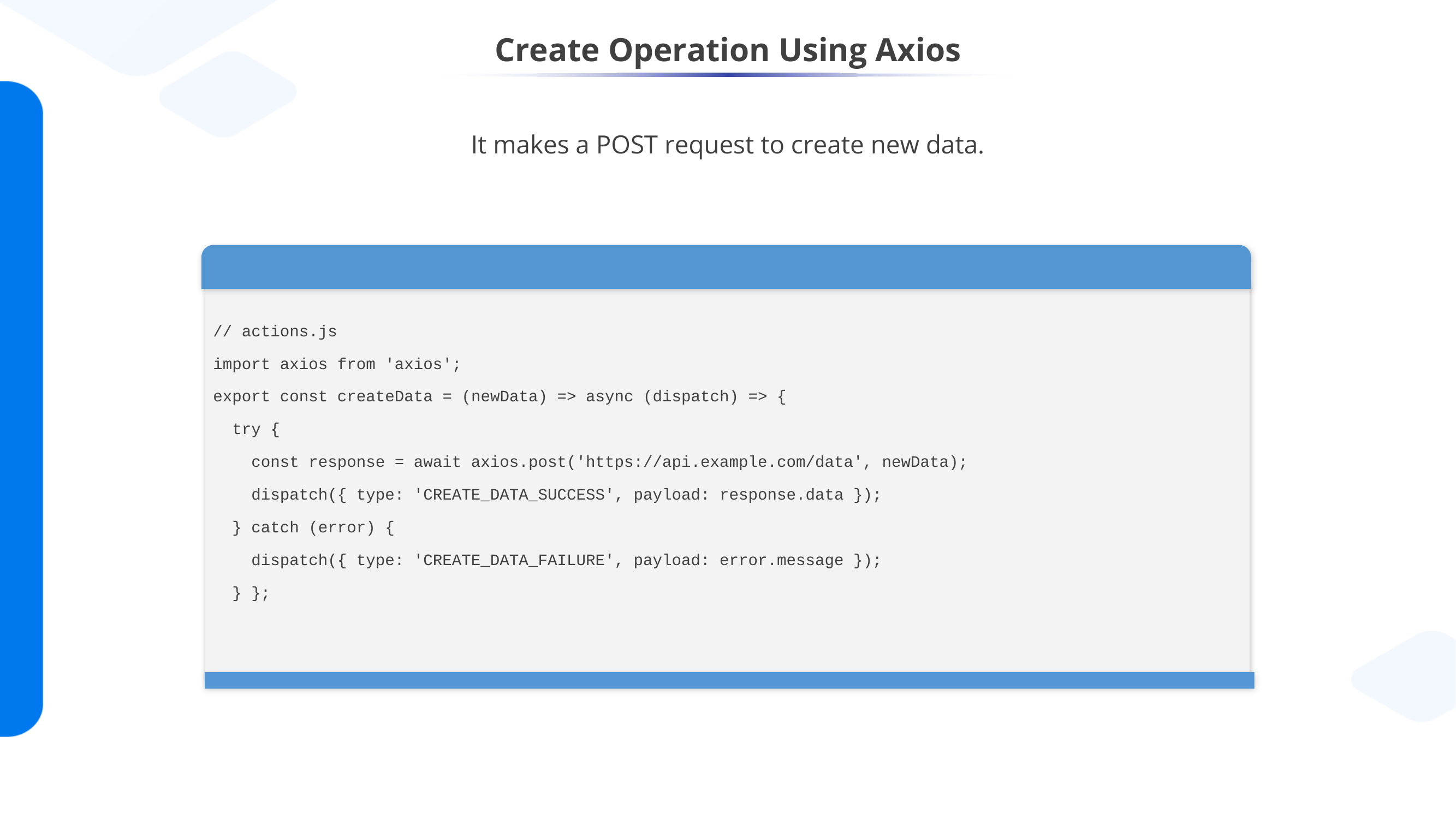

# Create Operation Using Axios

It makes a POST request to create new data.

// actions.js
import axios from 'axios';
export const createData = (newData) => async (dispatch) => {
  try {
    const response = await axios.post('https://api.example.com/data', newData);
    dispatch({ type: 'CREATE_DATA_SUCCESS', payload: response.data });
  } catch (error) {
    dispatch({ type: 'CREATE_DATA_FAILURE', payload: error.message });
  } };